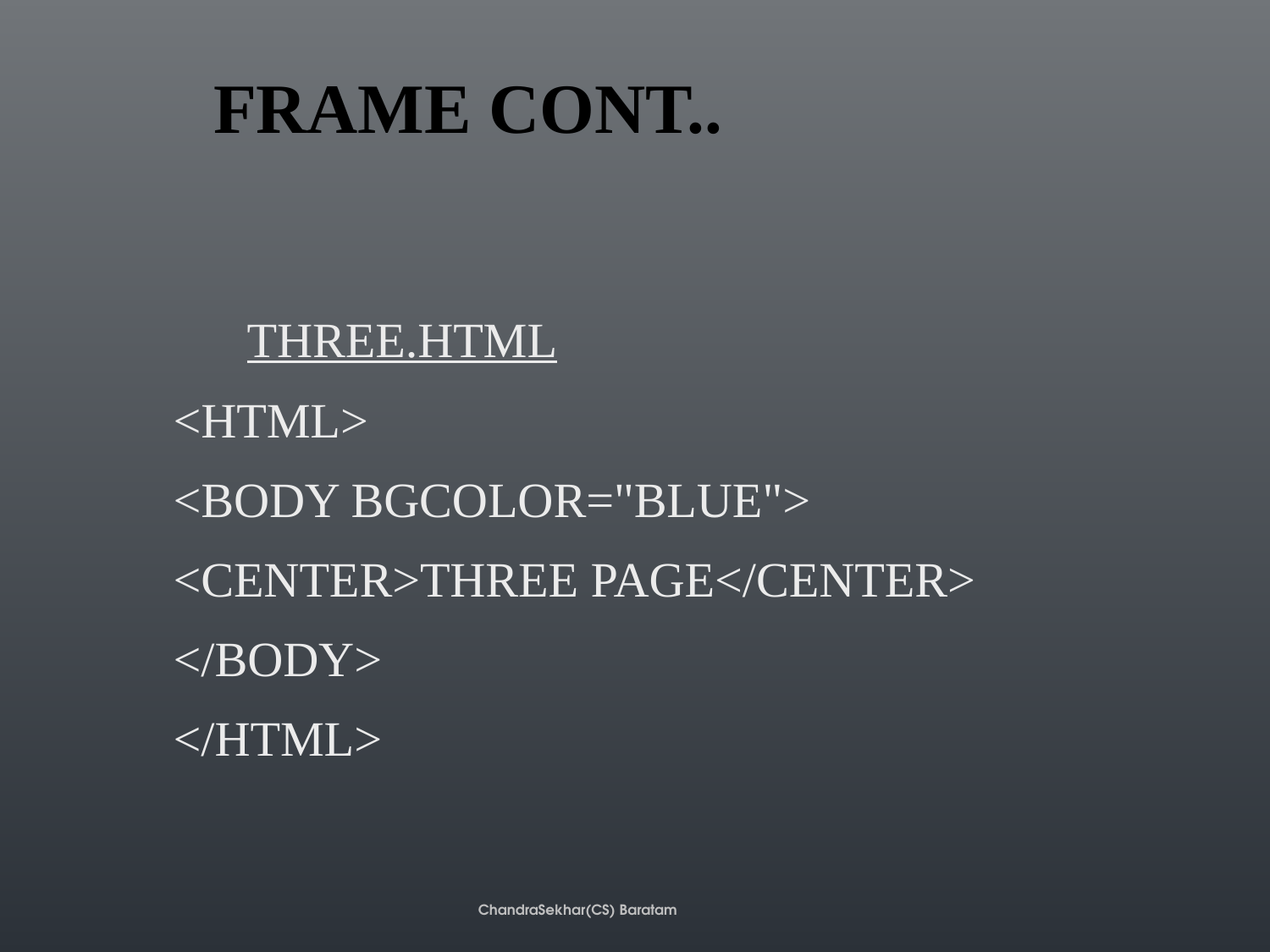

# Frame cont..
      Three.html
<html>
<body bgcolor="blue">
<center>Three Page</center>
</body>
</html>
ChandraSekhar(CS) Baratam